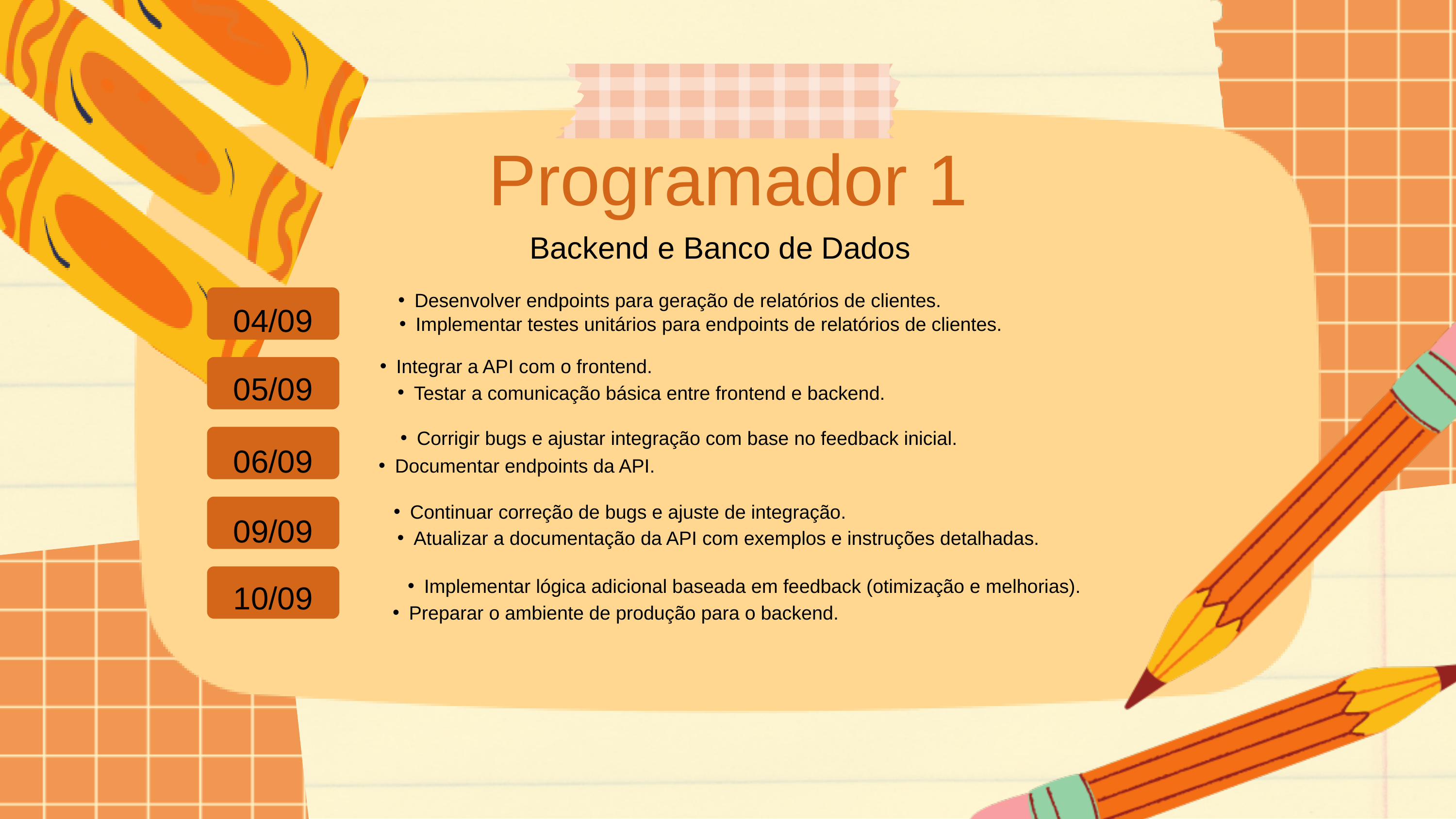

Programador 1
 Backend e Banco de Dados
04/09
Desenvolver endpoints para geração de relatórios de clientes.

Implementar testes unitários para endpoints de relatórios de clientes.
Integrar a API com o frontend.
05/09

Testar a comunicação básica entre frontend e backend.
Corrigir bugs e ajustar integração com base no feedback inicial.
06/09

Documentar endpoints da API.
09/09
Continuar correção de bugs e ajuste de integração.

Atualizar a documentação da API com exemplos e instruções detalhadas.

10/09

Implementar lógica adicional baseada em feedback (otimização e melhorias).
Preparar o ambiente de produção para o backend.